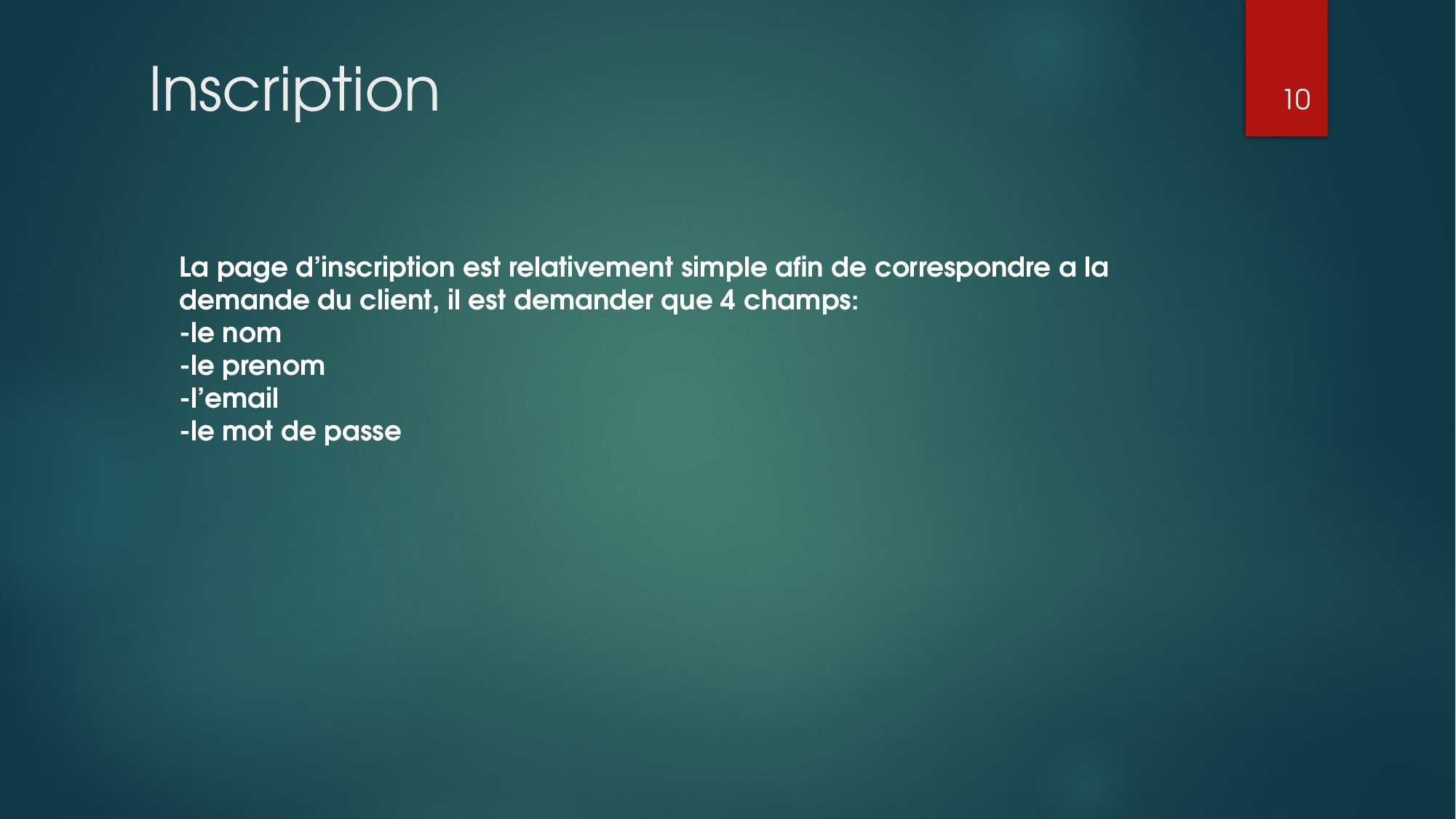

# Inscription
10
La page d’inscription est relativement simple afin de correspondre a la demande du client, il est demander que 4 champs:
-le nom
-le prenom
-l’email
-le mot de passe